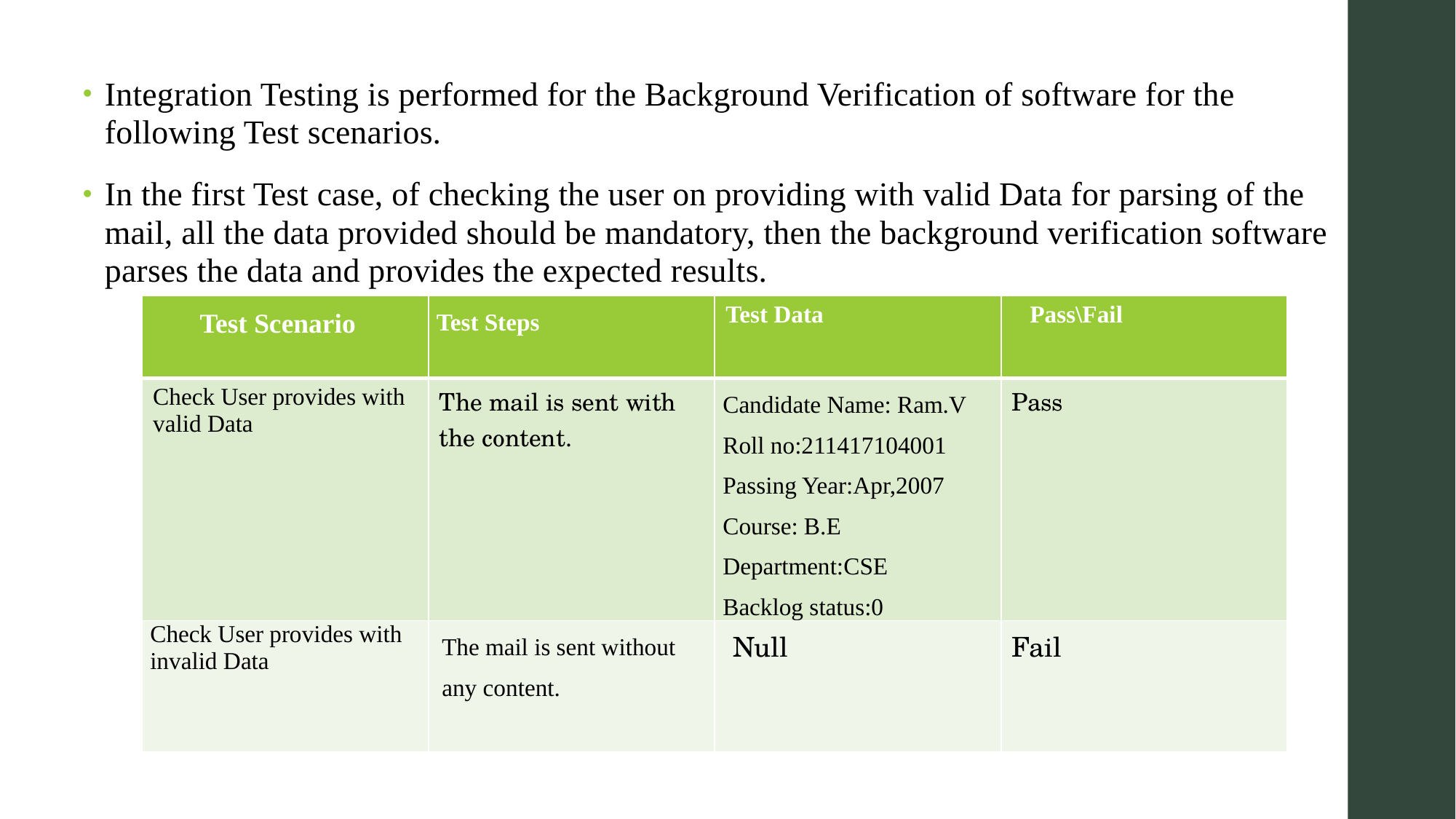

#
Integration Testing is performed for the Background Verification of software for the following Test scenarios.
In the first Test case, of checking the user on providing with valid Data for parsing of the mail, all the data provided should be mandatory, then the background verification software parses the data and provides the expected results.

| Test Scenario | Test Steps | Test Data | Pass\Fail |
| --- | --- | --- | --- |
| Check User provides with valid Data | The mail is sent with the content. | Candidate Name: Ram.V Roll no:211417104001 Passing Year:Apr,2007 Course: B.E Department:CSE Backlog status:0 | Pass |
| Check User provides with invalid Data | The mail is sent without any content. | Null | Fail |